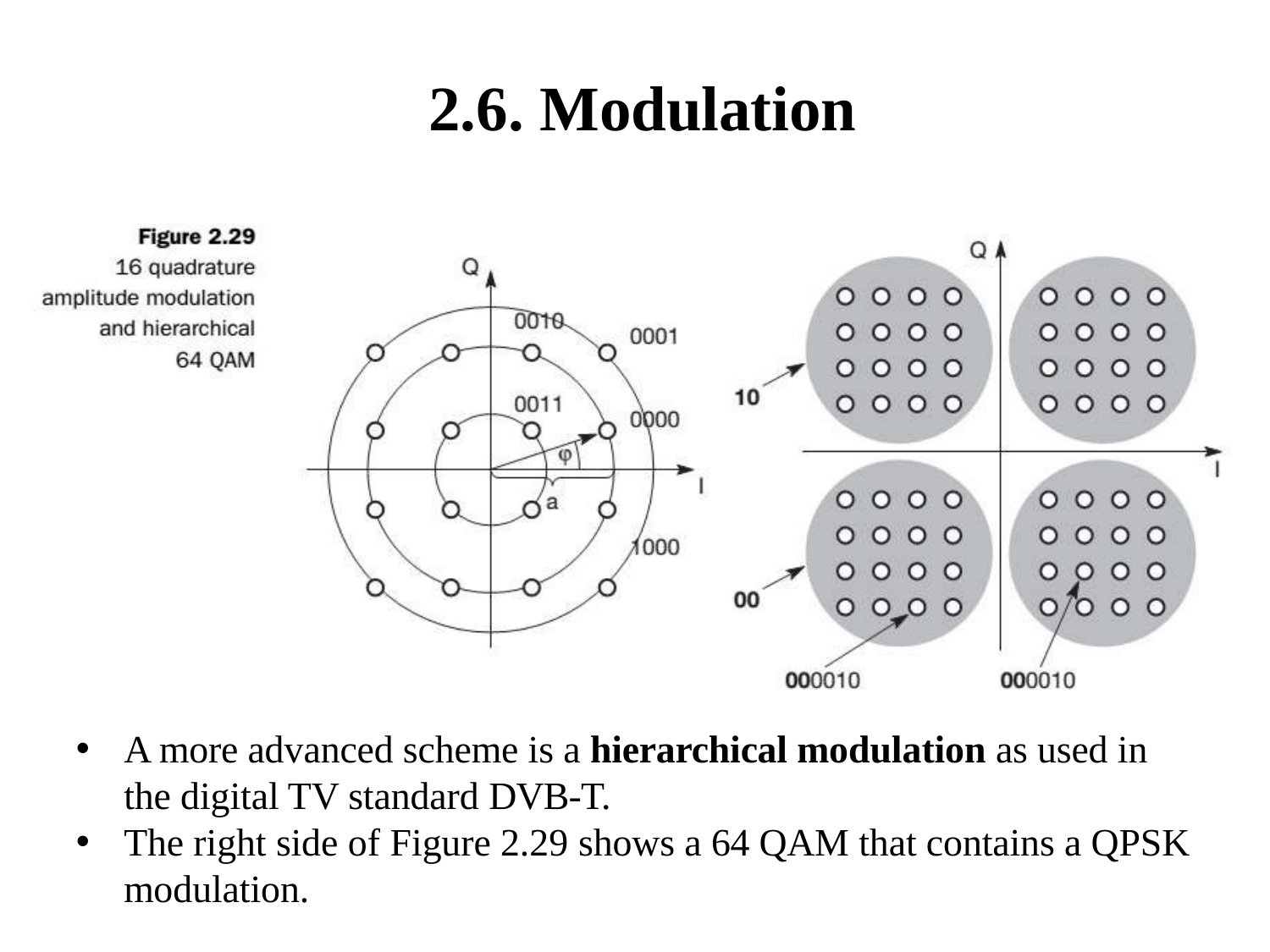

# 2.6. Modulation

A more advanced scheme is a hierarchical modulation as used in  the digital TV standard DVB-T.
The right side of Figure 2.29 shows a 64 QAM that contains a QPSK  modulation.